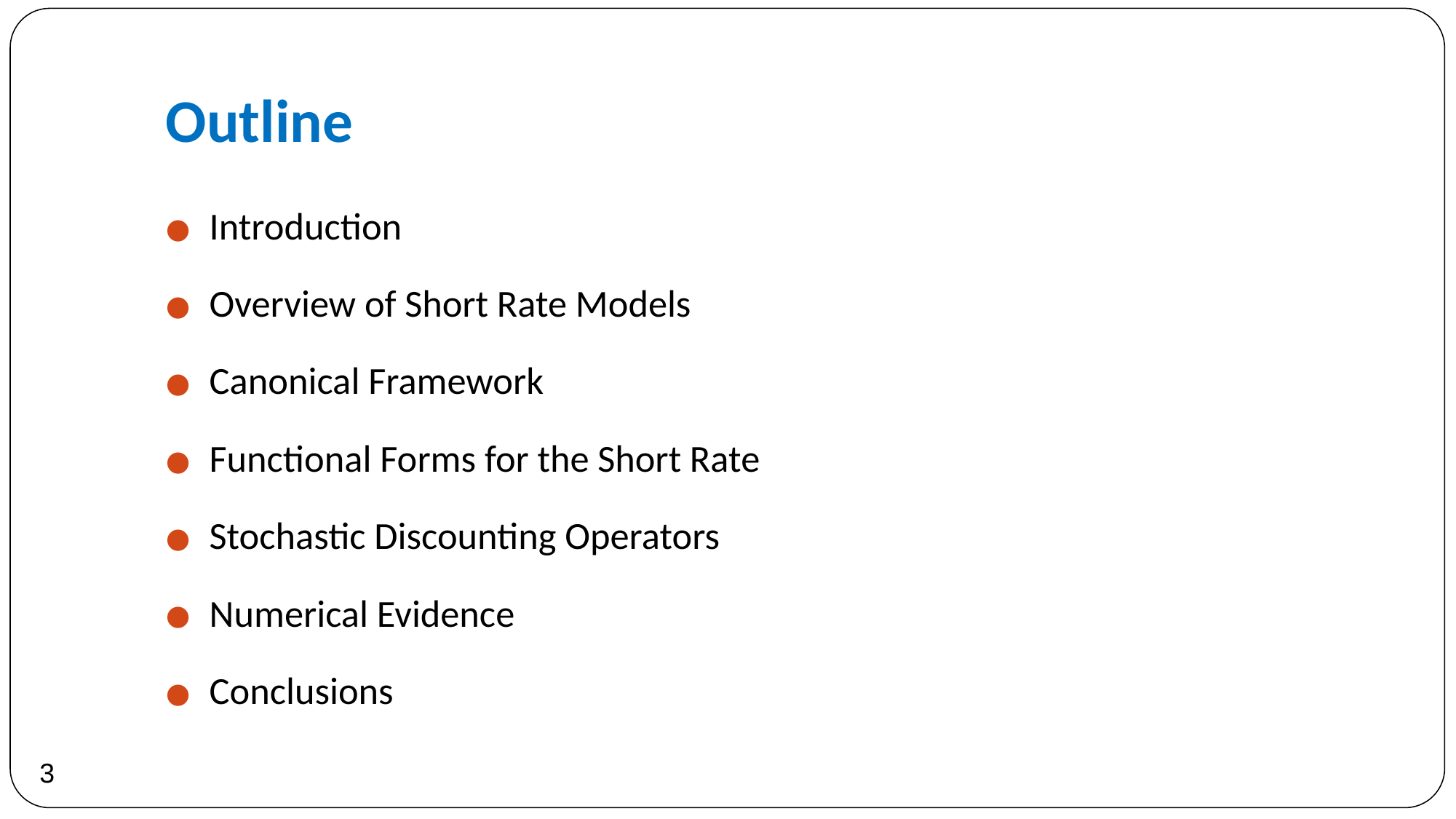

# Outline
Introduction
Overview of Short Rate Models
Canonical Framework
Functional Forms for the Short Rate
Stochastic Discounting Operators
Numerical Evidence
Conclusions